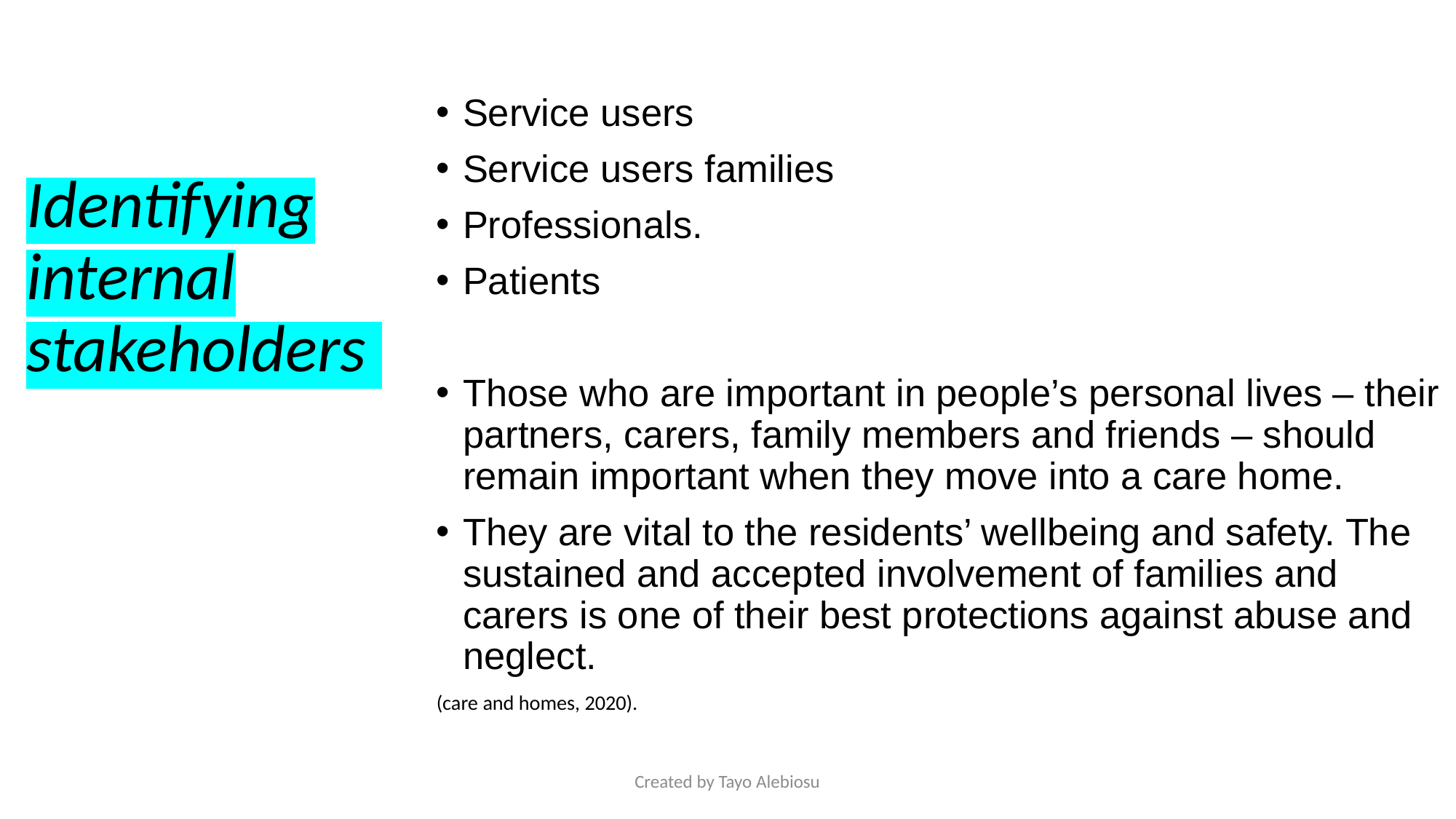

Service users
Service users families
Professionals.
Patients

Those who are important in people’s personal lives – their partners, carers, family members and friends – should remain important when they move into a care home.
They are vital to the residents’ wellbeing and safety. The sustained and accepted involvement of families and carers is one of their best protections against abuse and neglect.
(care and homes, 2020).
# Identifying internal stakeholders
Created by Tayo Alebiosu